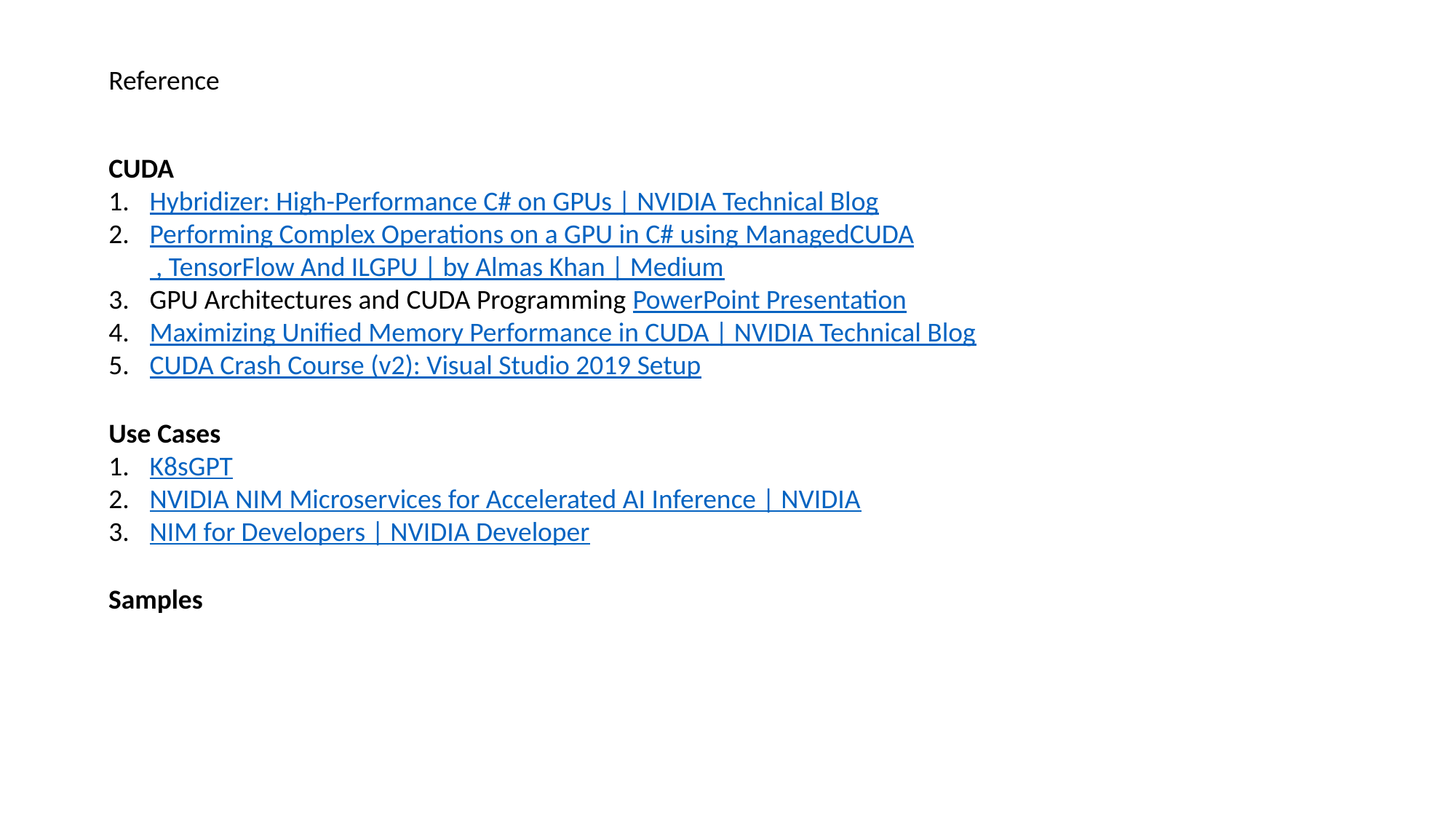

Reference
CUDA
Hybridizer: High-Performance C# on GPUs | NVIDIA Technical Blog
Performing Complex Operations on a GPU in C# using ManagedCUDA , TensorFlow And ILGPU | by Almas Khan | Medium
GPU Architectures and CUDA Programming PowerPoint Presentation
Maximizing Unified Memory Performance in CUDA | NVIDIA Technical Blog
CUDA Crash Course (v2): Visual Studio 2019 Setup
Use Cases
K8sGPT
NVIDIA NIM Microservices for Accelerated AI Inference | NVIDIA
NIM for Developers | NVIDIA Developer
Samples